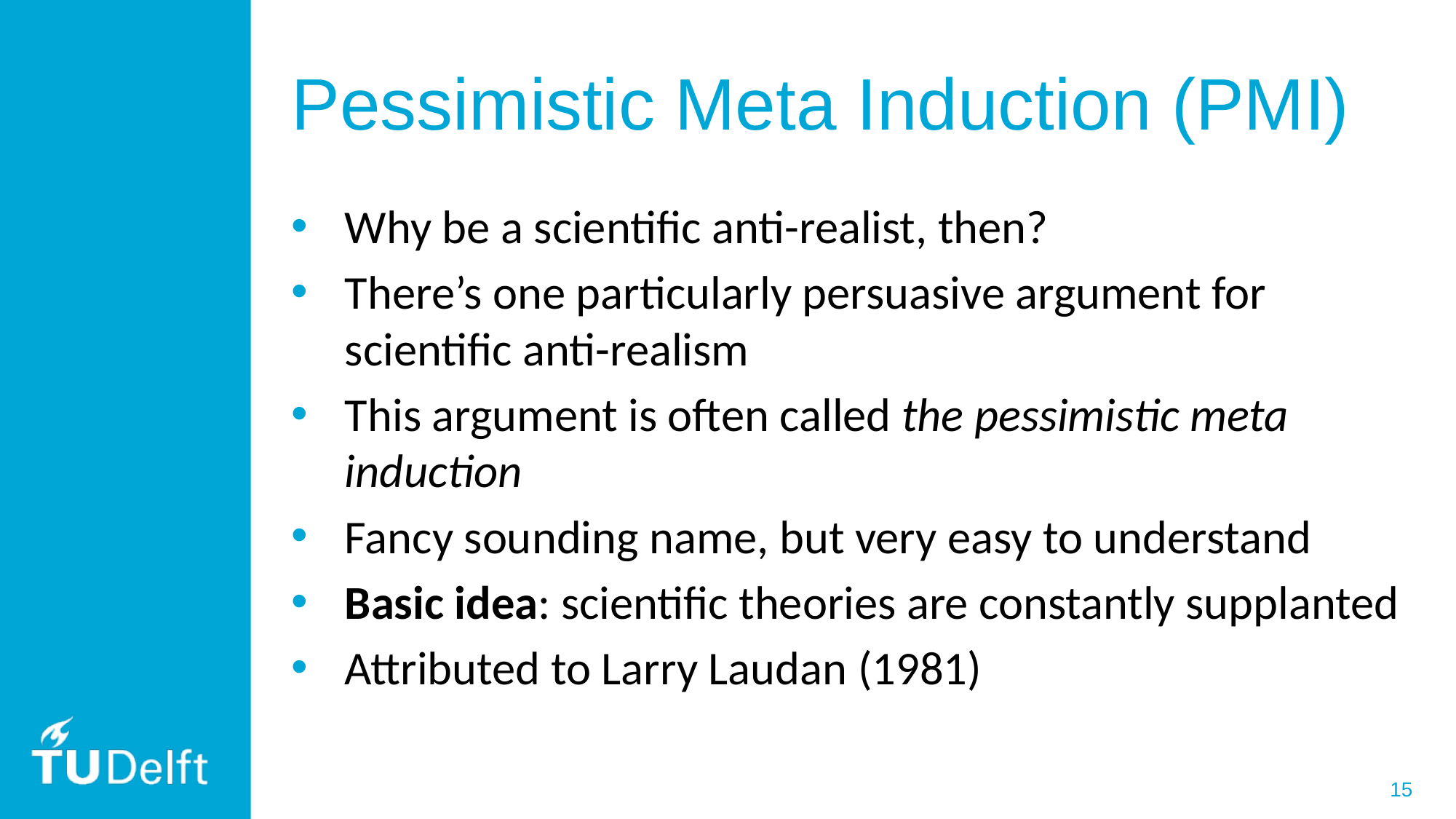

# Pessimistic Meta Induction (PMI)
Why be a scientific anti-realist, then?
There’s one particularly persuasive argument for scientific anti-realism
This argument is often called the pessimistic meta induction
Fancy sounding name, but very easy to understand
Basic idea: scientific theories are constantly supplanted
Attributed to Larry Laudan (1981)